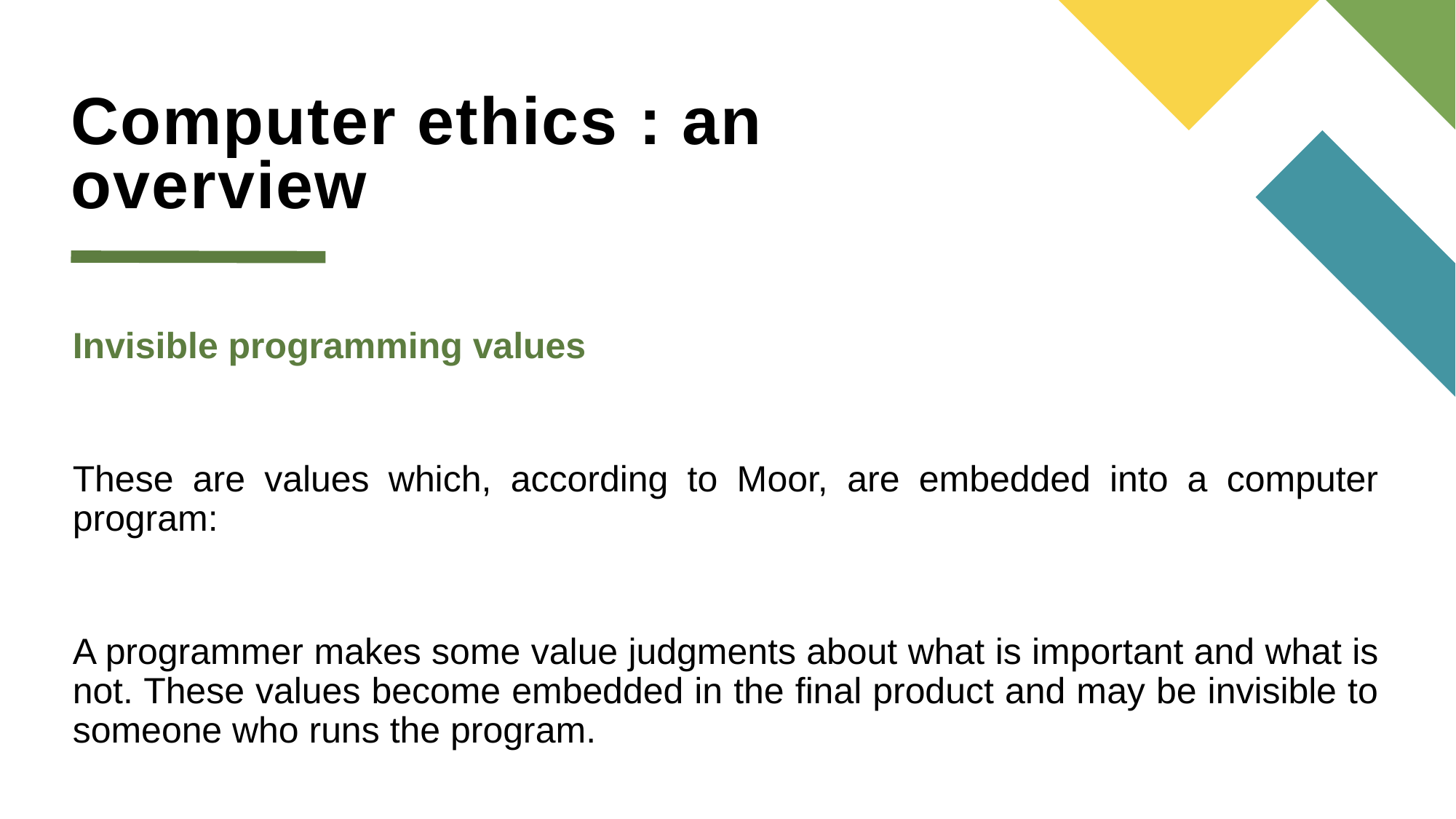

Computer ethics : an overview
Invisible programming values

These are values which, according to Moor, are embedded into a computer program:

A programmer makes some value judgments about what is important and what is not. These values become embedded in the final product and may be invisible to someone who runs the program.